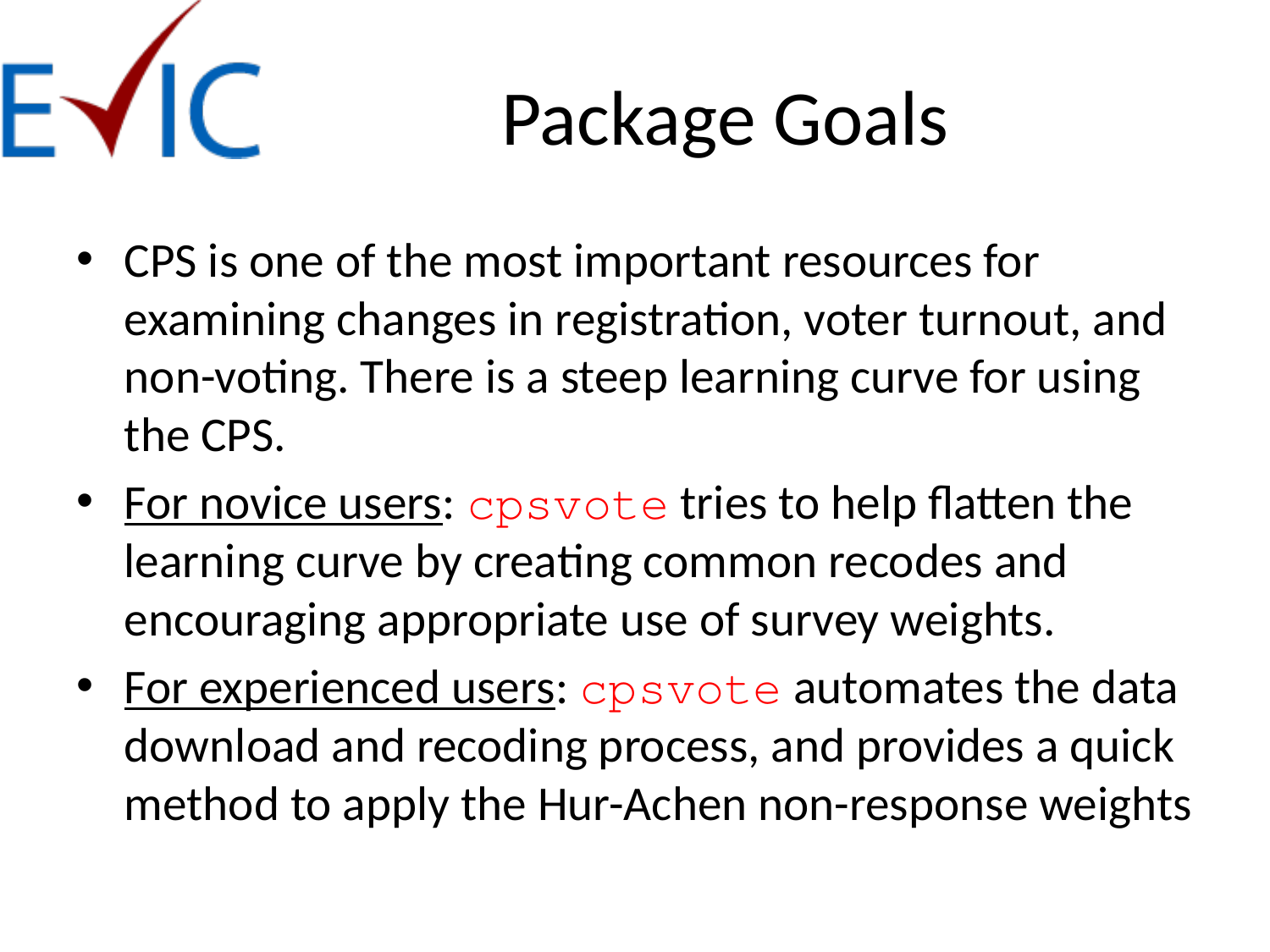

# Package Goals
CPS is one of the most important resources for examining changes in registration, voter turnout, and non-voting. There is a steep learning curve for using the CPS.
For novice users: cpsvote tries to help flatten the learning curve by creating common recodes and encouraging appropriate use of survey weights.
For experienced users: cpsvote automates the data download and recoding process, and provides a quick method to apply the Hur-Achen non-response weights